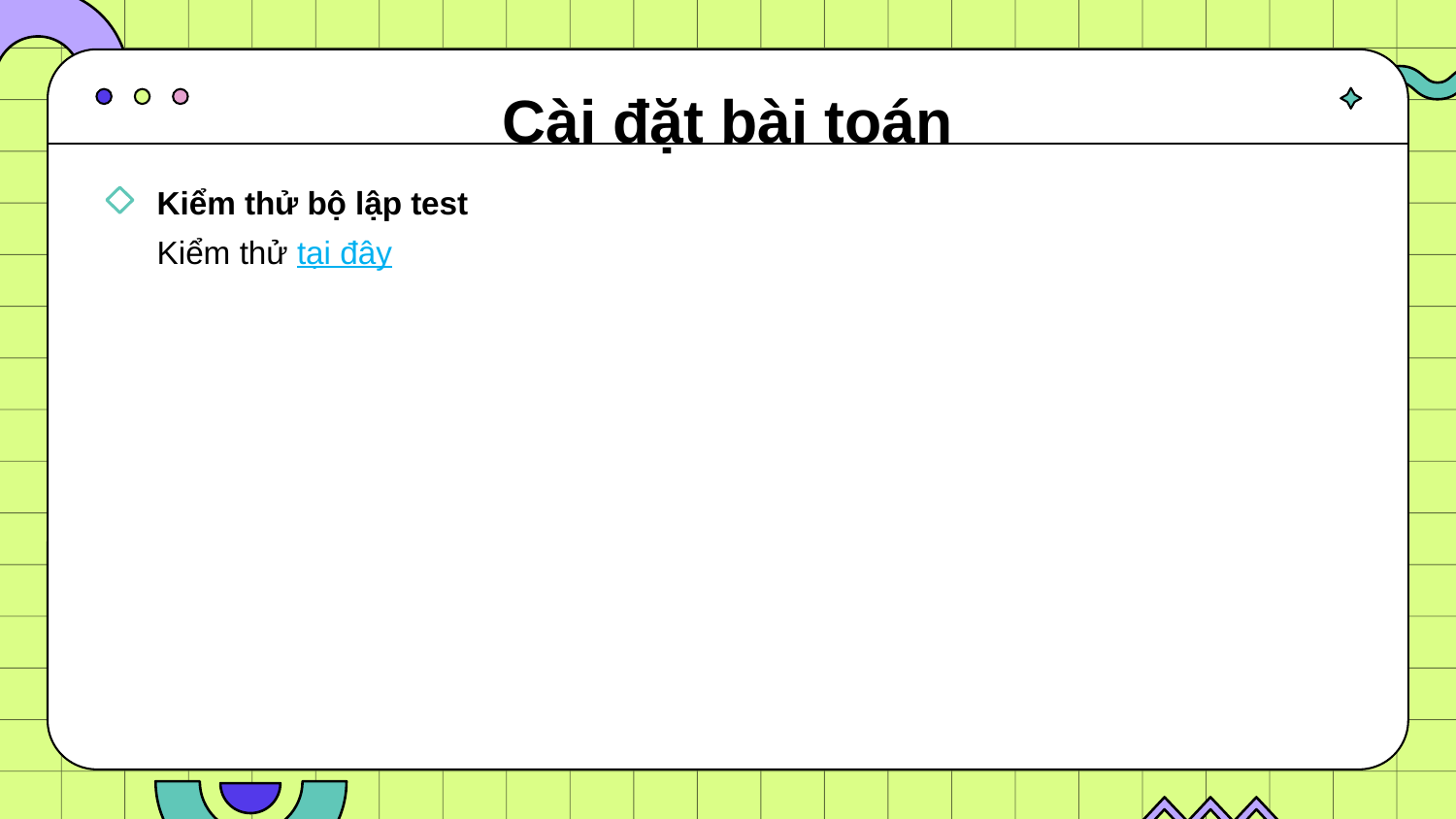

# Cài đặt bài toán

Kiểm thử bộ lập test
Kiểm thử tại đây